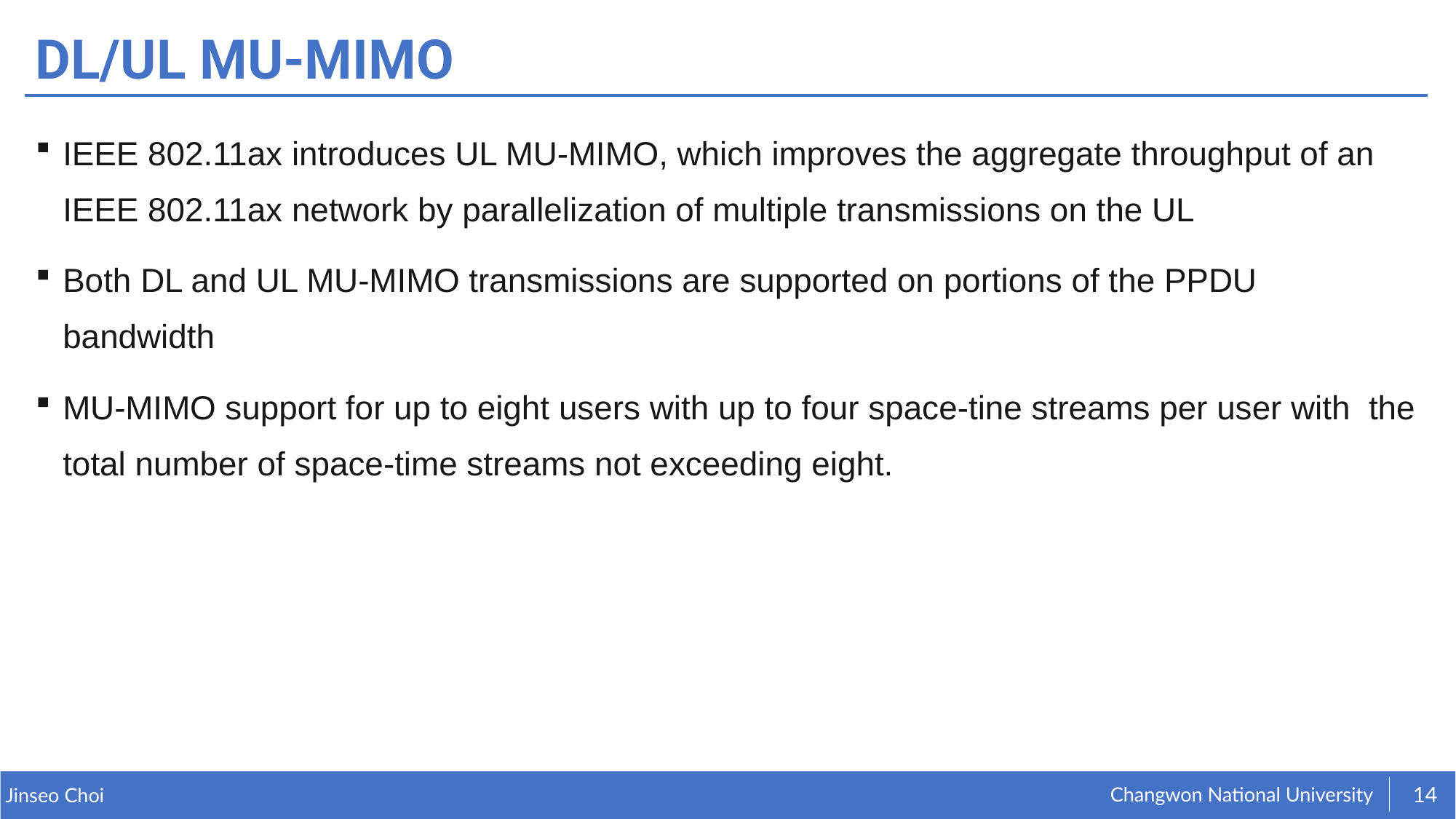

# DL/UL MU-MIMO
IEEE 802.11ax introduces UL MU-MIMO, which improves the aggregate throughput of an IEEE 802.11ax network by parallelization of multiple transmissions on the UL
Both DL and UL MU-MIMO transmissions are supported on portions of the PPDU bandwidth
MU-MIMO support for up to eight users with up to four space-tine streams per user with  the total number of space-time streams not exceeding eight.
14